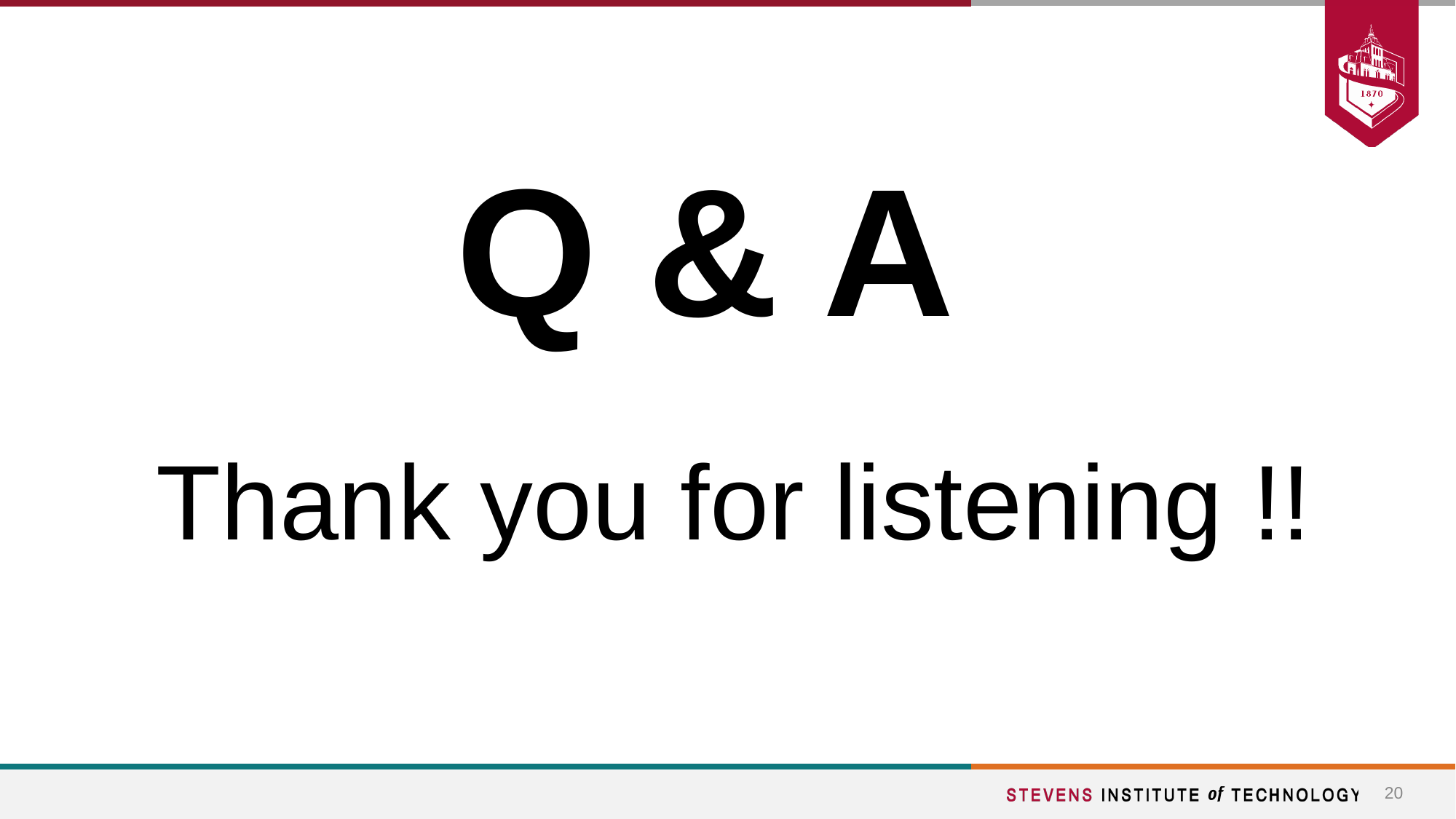

# Q & A

Thank you for listening !!
20